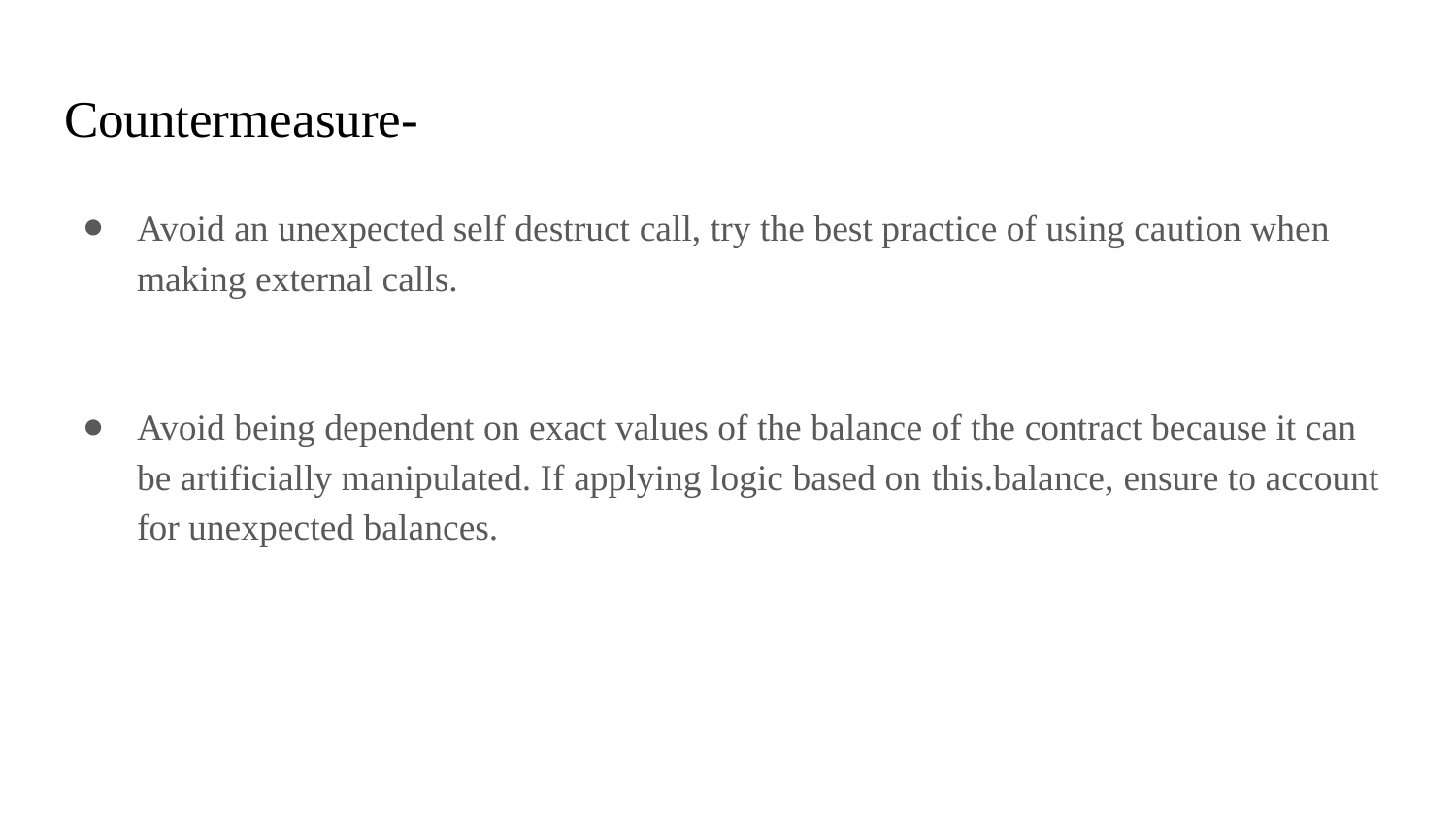

# Countermeasure-
Avoid an unexpected self destruct call, try the best practice of using caution when making external calls.

Avoid being dependent on exact values of the balance of the contract because it can be artificially manipulated. If applying logic based on this.balance, ensure to account for unexpected balances.